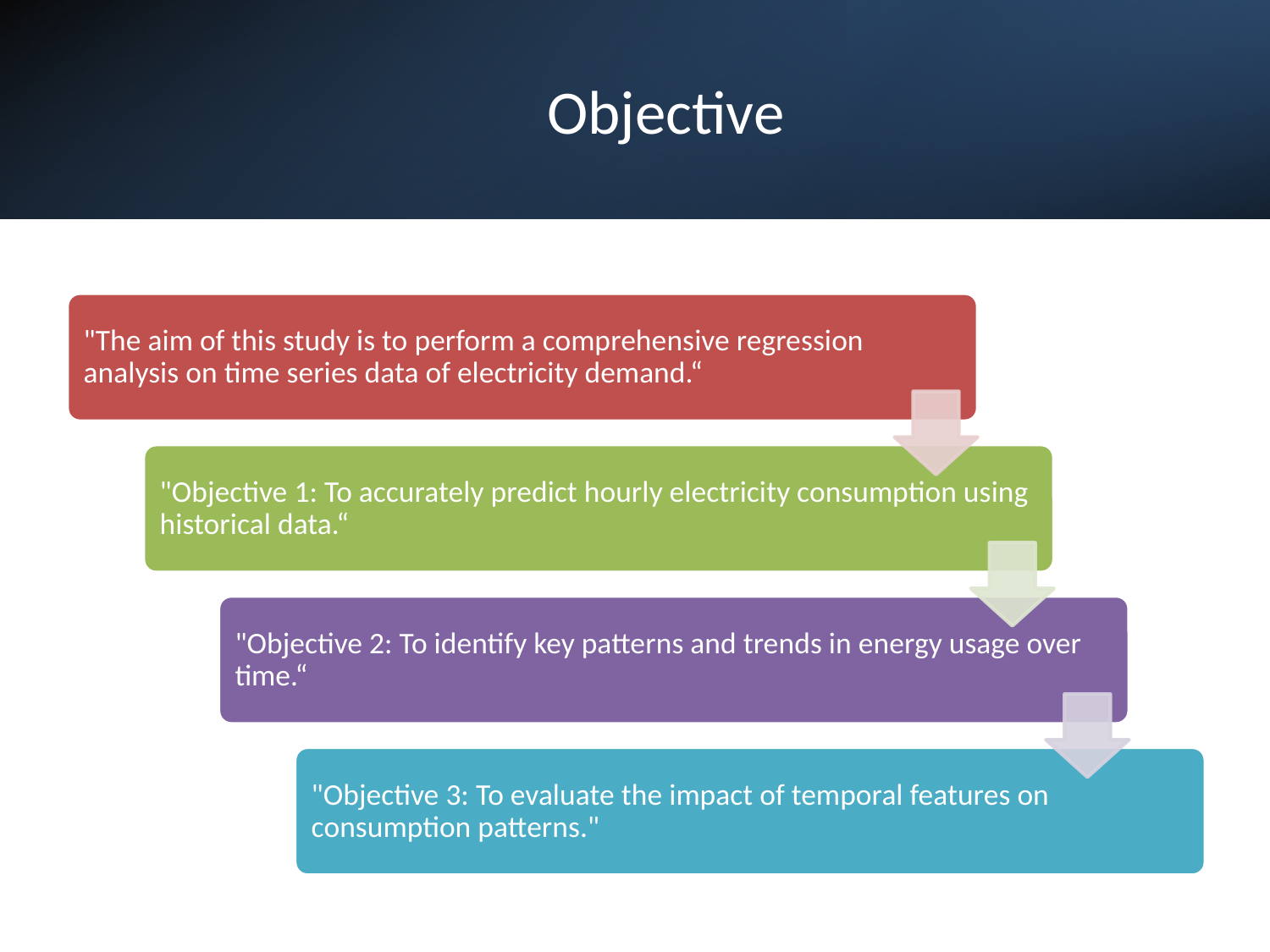

# Objective
"The aim of this study is to perform a comprehensive regression analysis on time series data of electricity demand.“
"Objective 1: To accurately predict hourly electricity consumption using historical data.“
"Objective 2: To identify key patterns and trends in energy usage over time.“
"Objective 3: To evaluate the impact of temporal features on consumption patterns."